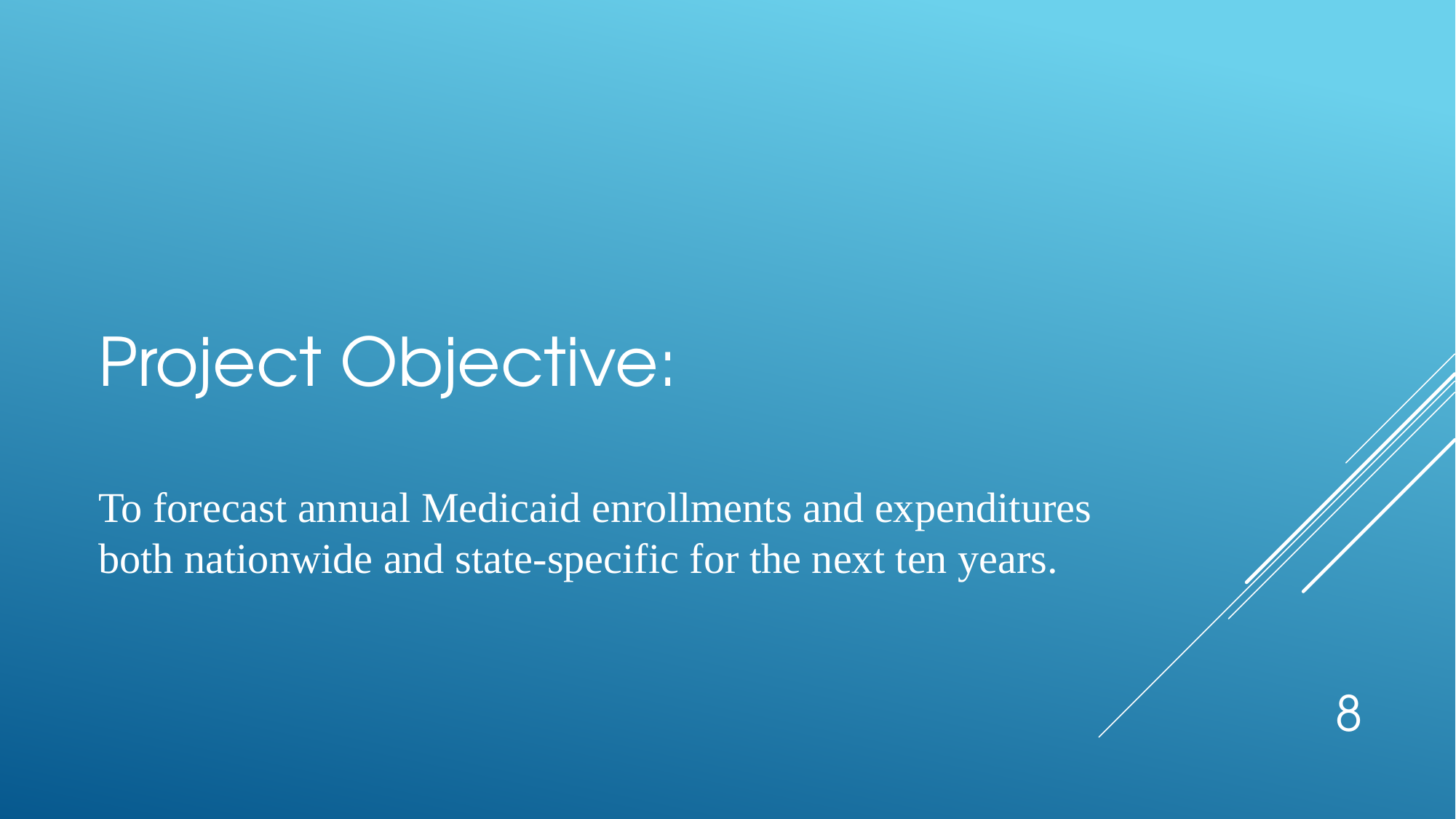

Project Objective:

To forecast annual Medicaid enrollments and expenditures both nationwide and state-specific for the next ten years.

8